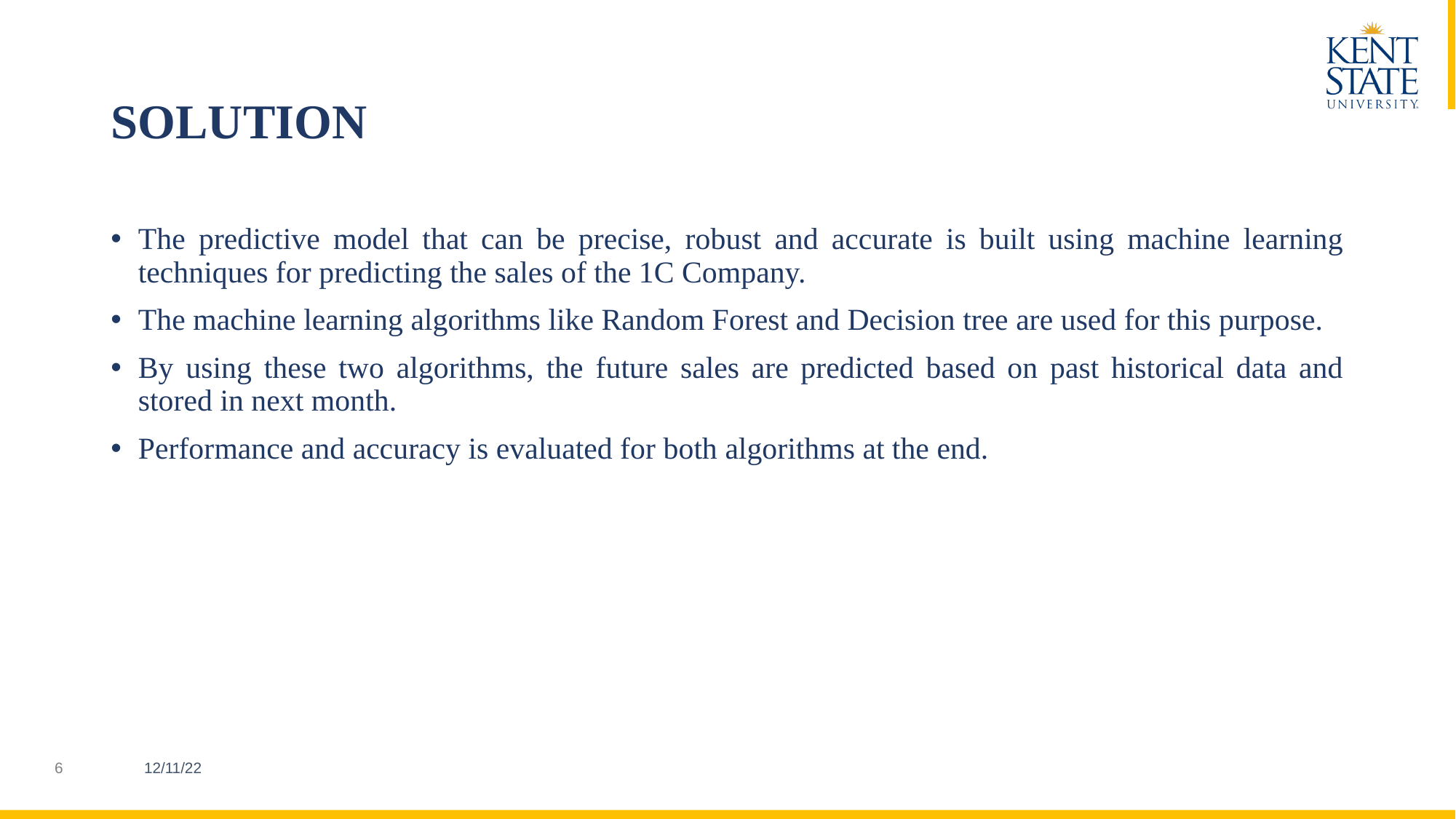

# SOLUTION
The predictive model that can be precise, robust and accurate is built using machine learning techniques for predicting the sales of the 1C Company.
The machine learning algorithms like Random Forest and Decision tree are used for this purpose.
By using these two algorithms, the future sales are predicted based on past historical data and stored in next month.
Performance and accuracy is evaluated for both algorithms at the end.
12/11/22